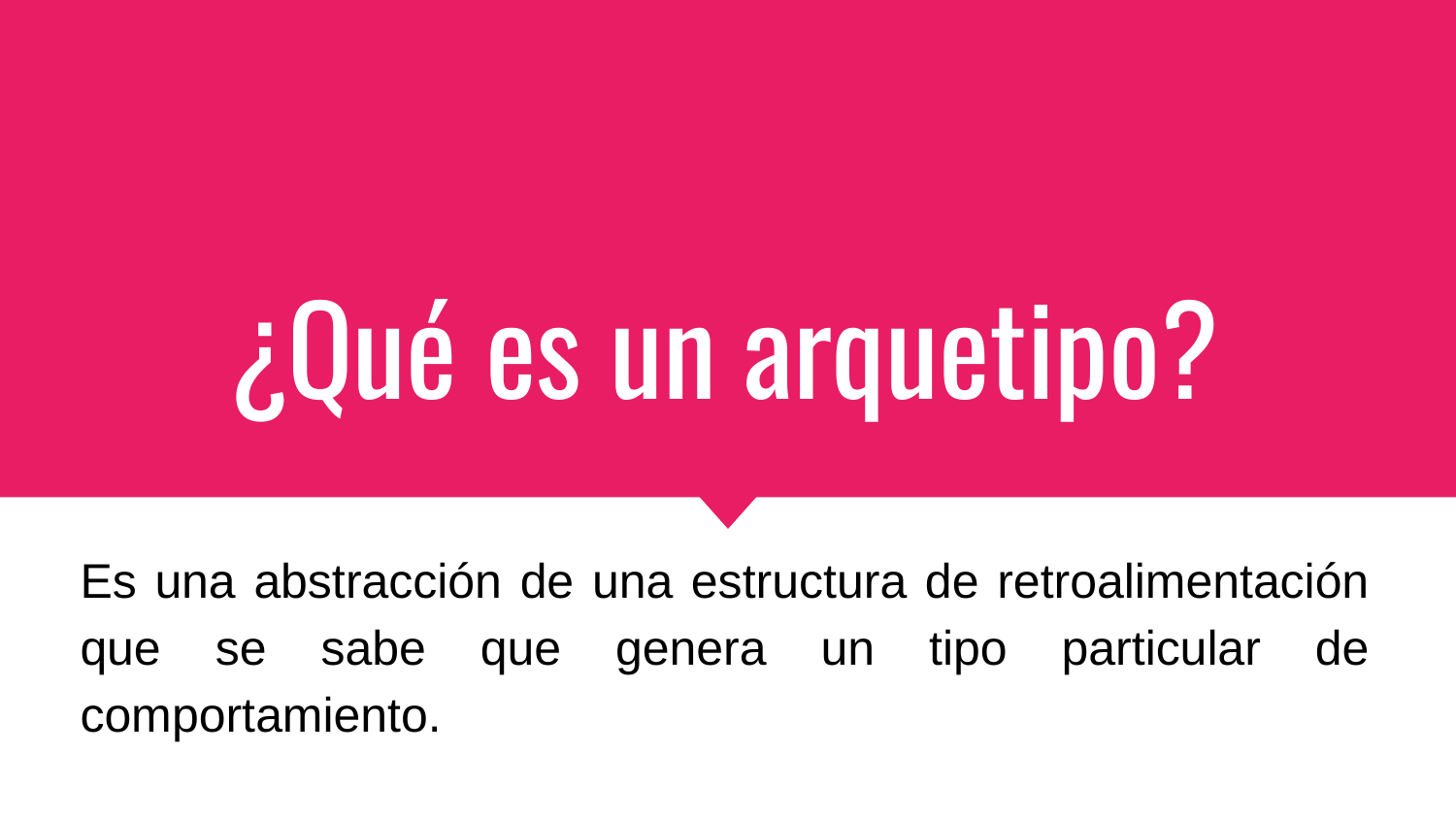

# ¿Qué es un arquetipo?
Es una abstracción de una estructura de retroalimentación que se sabe que genera un tipo particular de comportamiento.